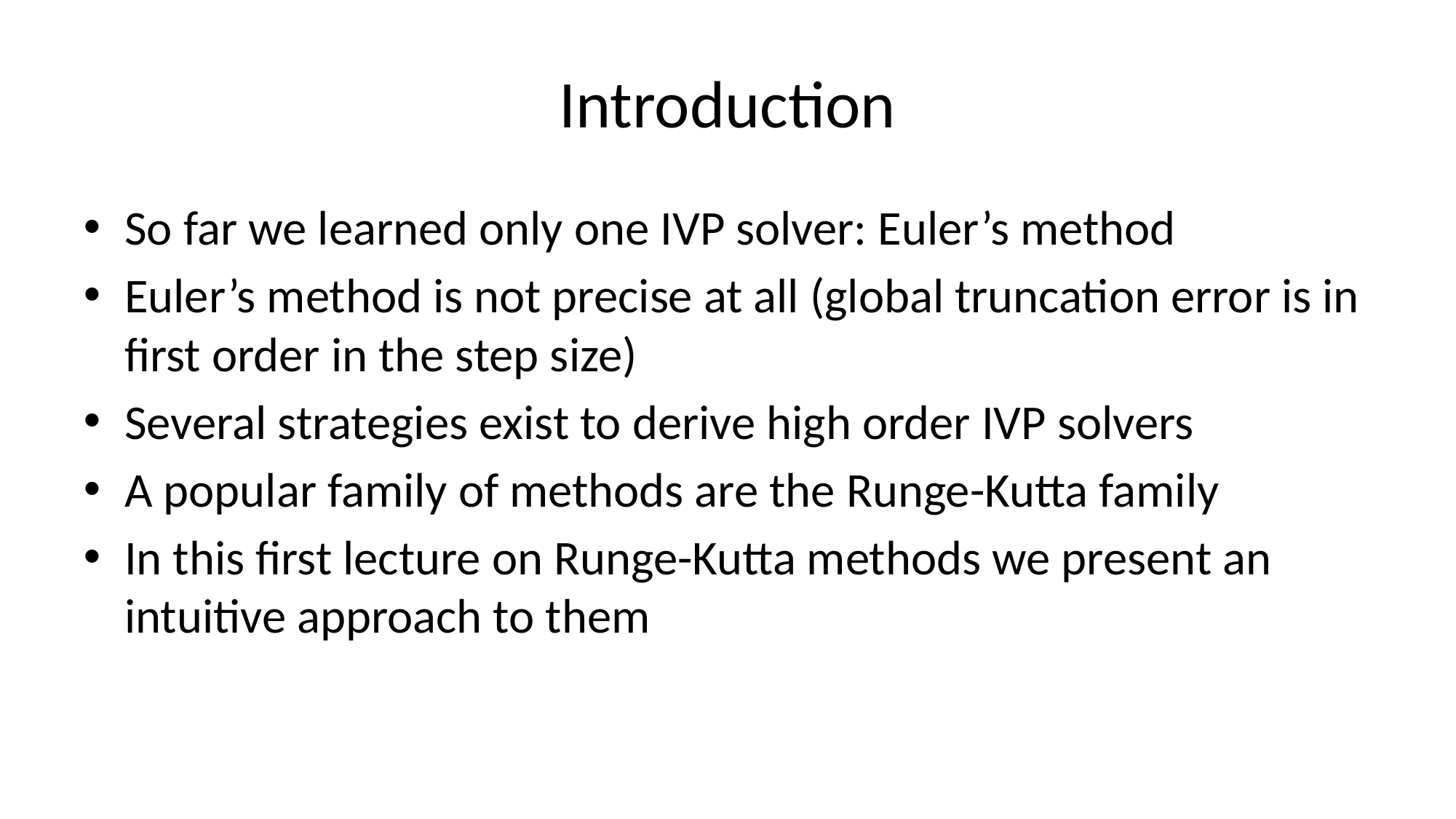

# Introduction
So far we learned only one IVP solver: Euler’s method
Euler’s method is not precise at all (global truncation error is in first order in the step size)
Several strategies exist to derive high order IVP solvers
A popular family of methods are the Runge-Kutta family
In this first lecture on Runge-Kutta methods we present an intuitive approach to them